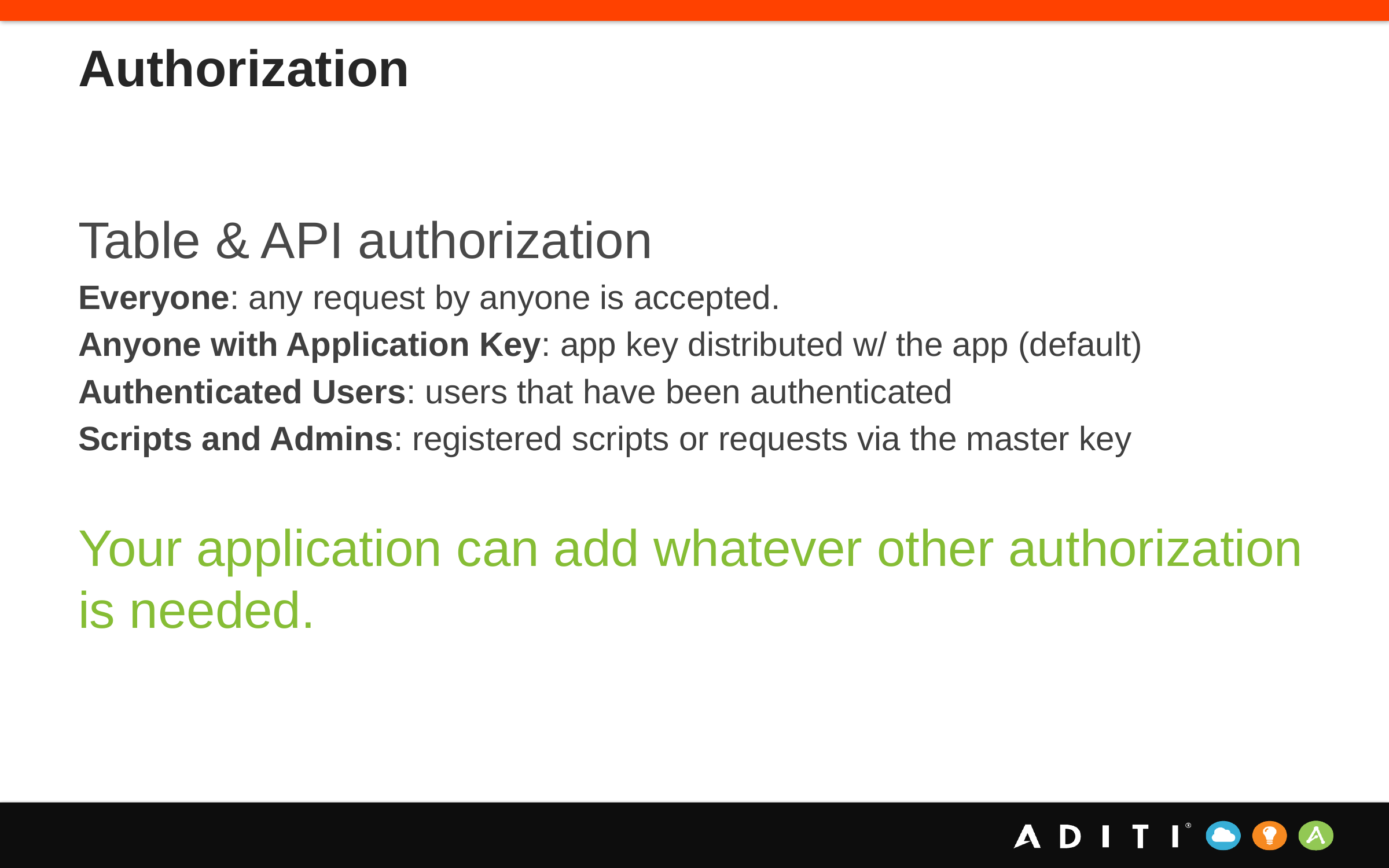

# Authorization
Table & API authorization
Everyone: any request by anyone is accepted.
Anyone with Application Key: app key distributed w/ the app (default)
Authenticated Users: users that have been authenticated
Scripts and Admins: registered scripts or requests via the master key

Your application can add whatever other authorization is needed.